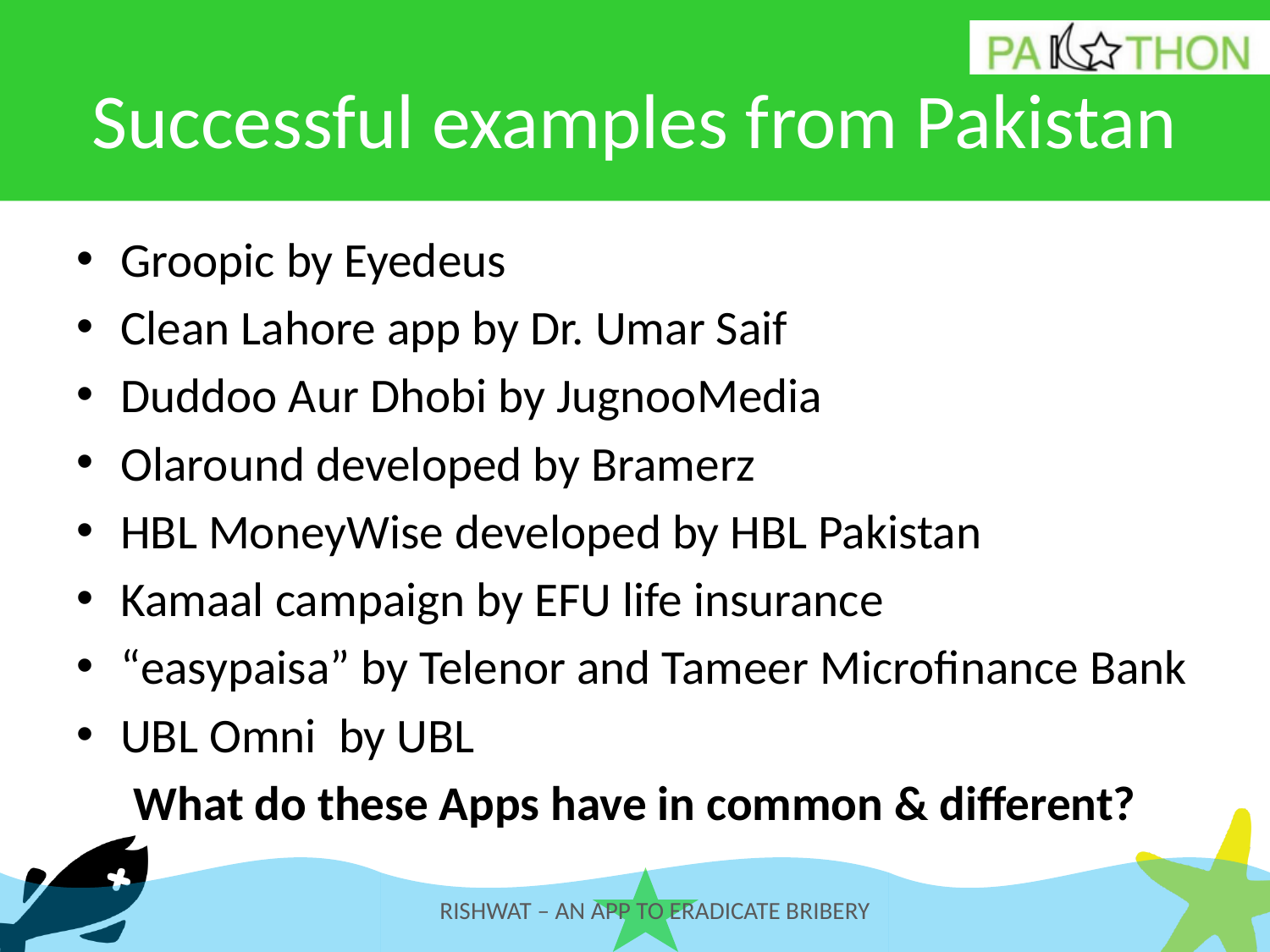

# Successful examples from Pakistan
Groopic by Eyedeus
Clean Lahore app by Dr. Umar Saif
Duddoo Aur Dhobi by JugnooMedia
Olaround developed by Bramerz
HBL MoneyWise developed by HBL Pakistan
Kamaal campaign by EFU life insurance
“easypaisa” by Telenor and Tameer Microfinance Bank
UBL Omni  by UBL
What do these Apps have in common & different?
RISHWAT – AN APP TO ERADICATE BRIBERY